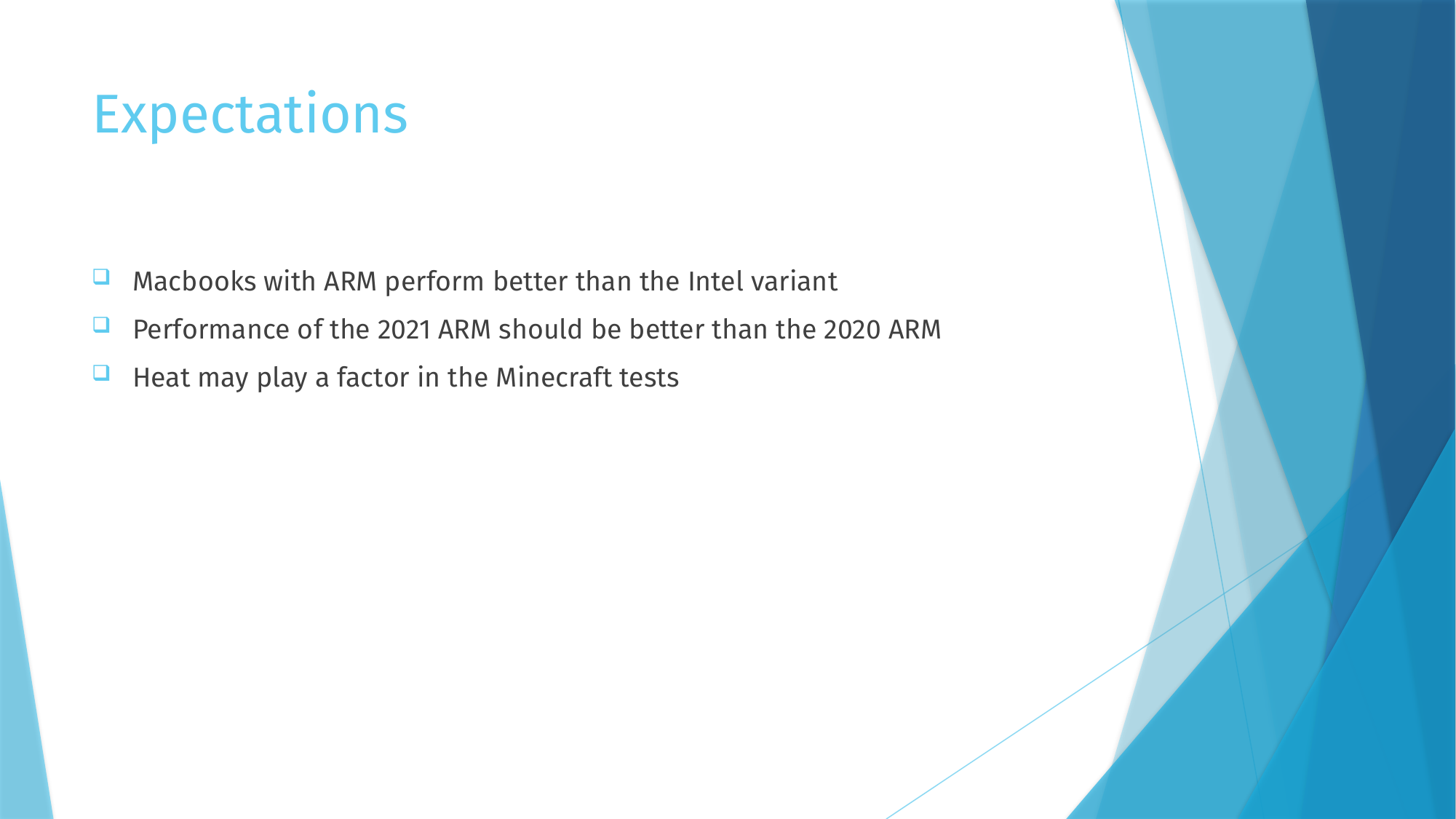

# Expectations
Macbooks with ARM perform better than the Intel variant
Performance of the 2021 ARM should be better than the 2020 ARM
Heat may play a factor in the Minecraft tests